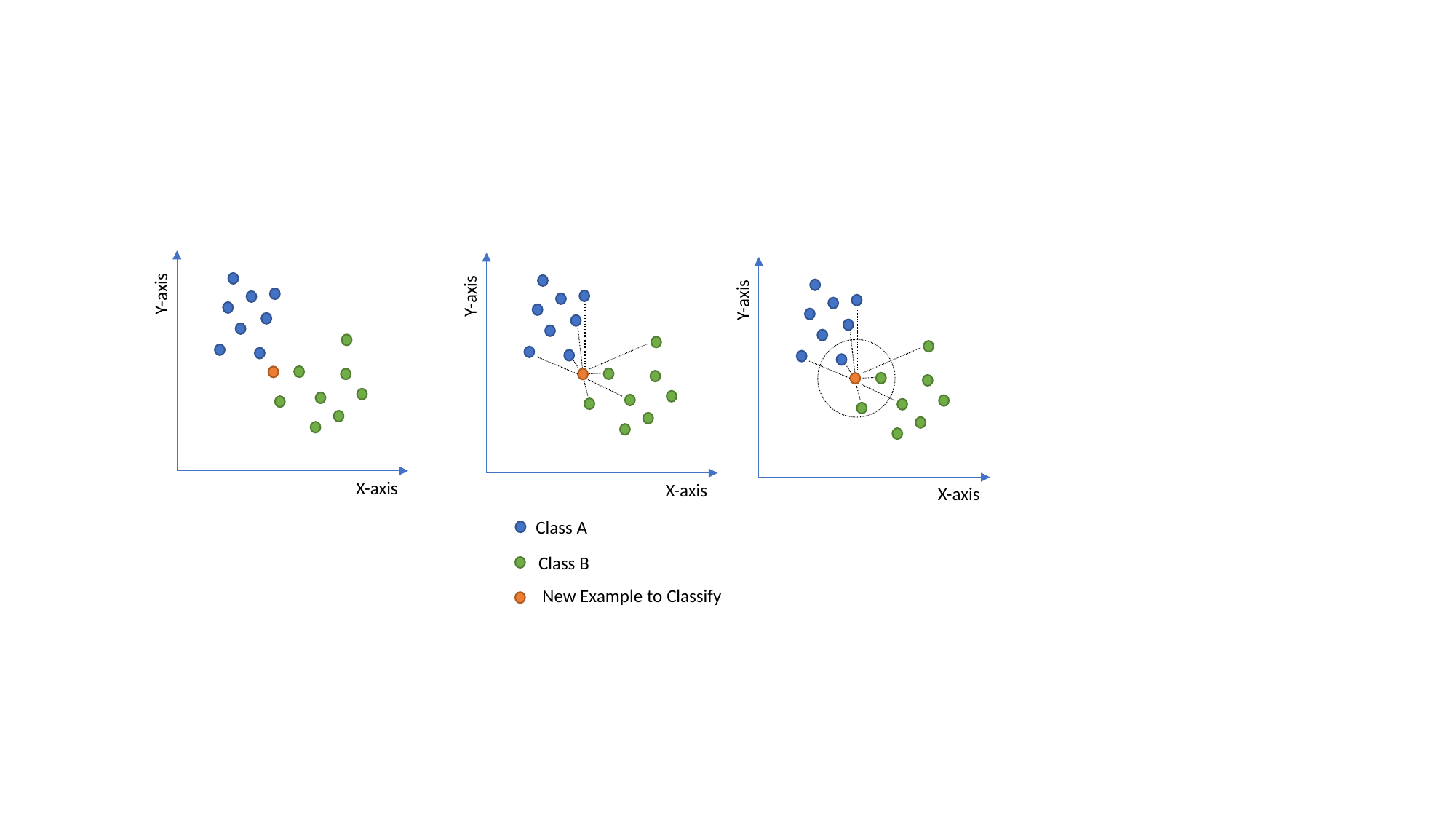

Y-axis

Y-axis
Y-axis

X-axis
X-axis
X-axis
Class A

Class B

New Example to Classify